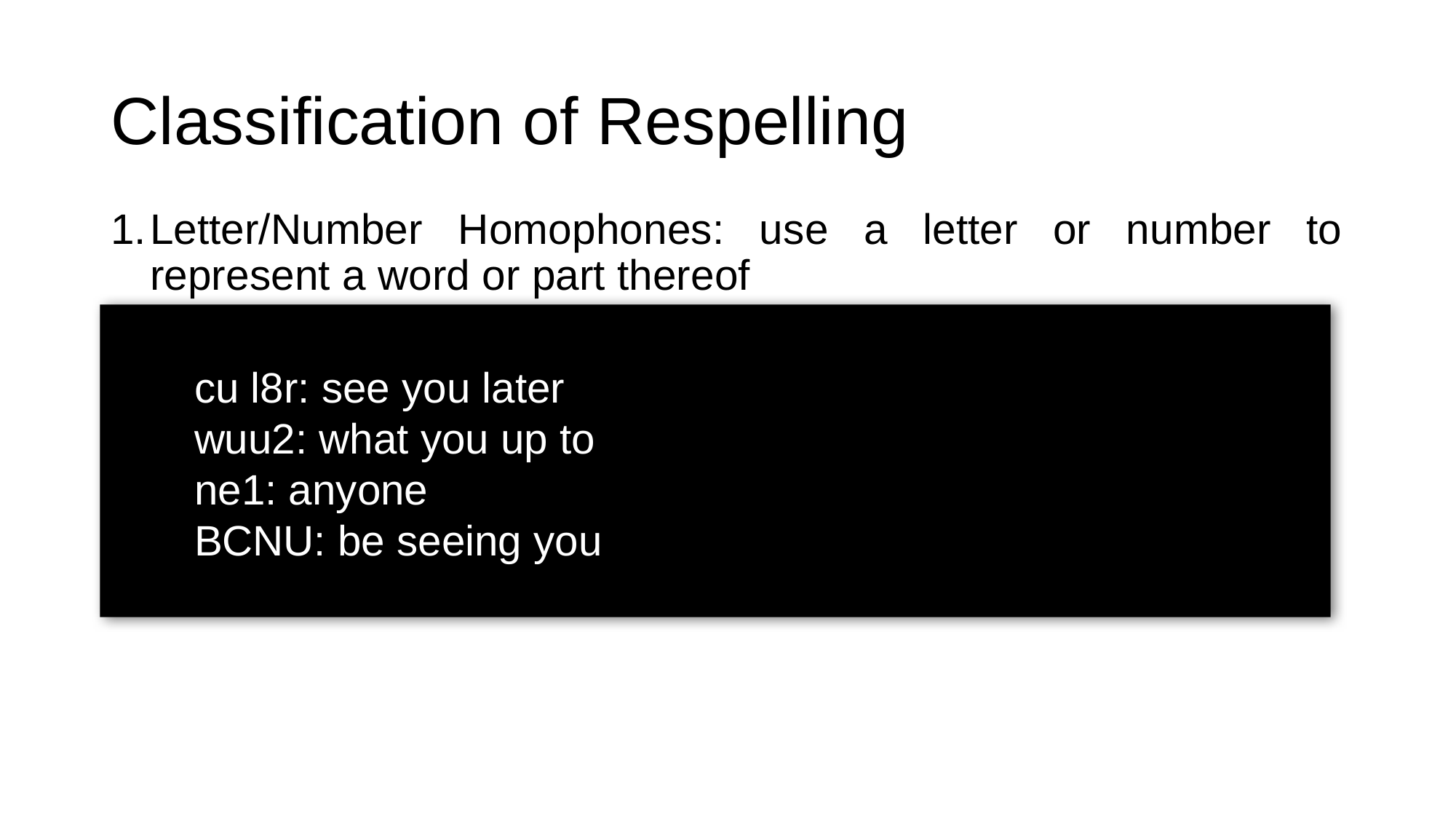

# Classification of Respelling
Letter/Number Homophones: use a letter or number to represent a word or part thereof

cu l8r: see you later
wuu2: what you up to
ne1: anyone
BCNU: be seeing you